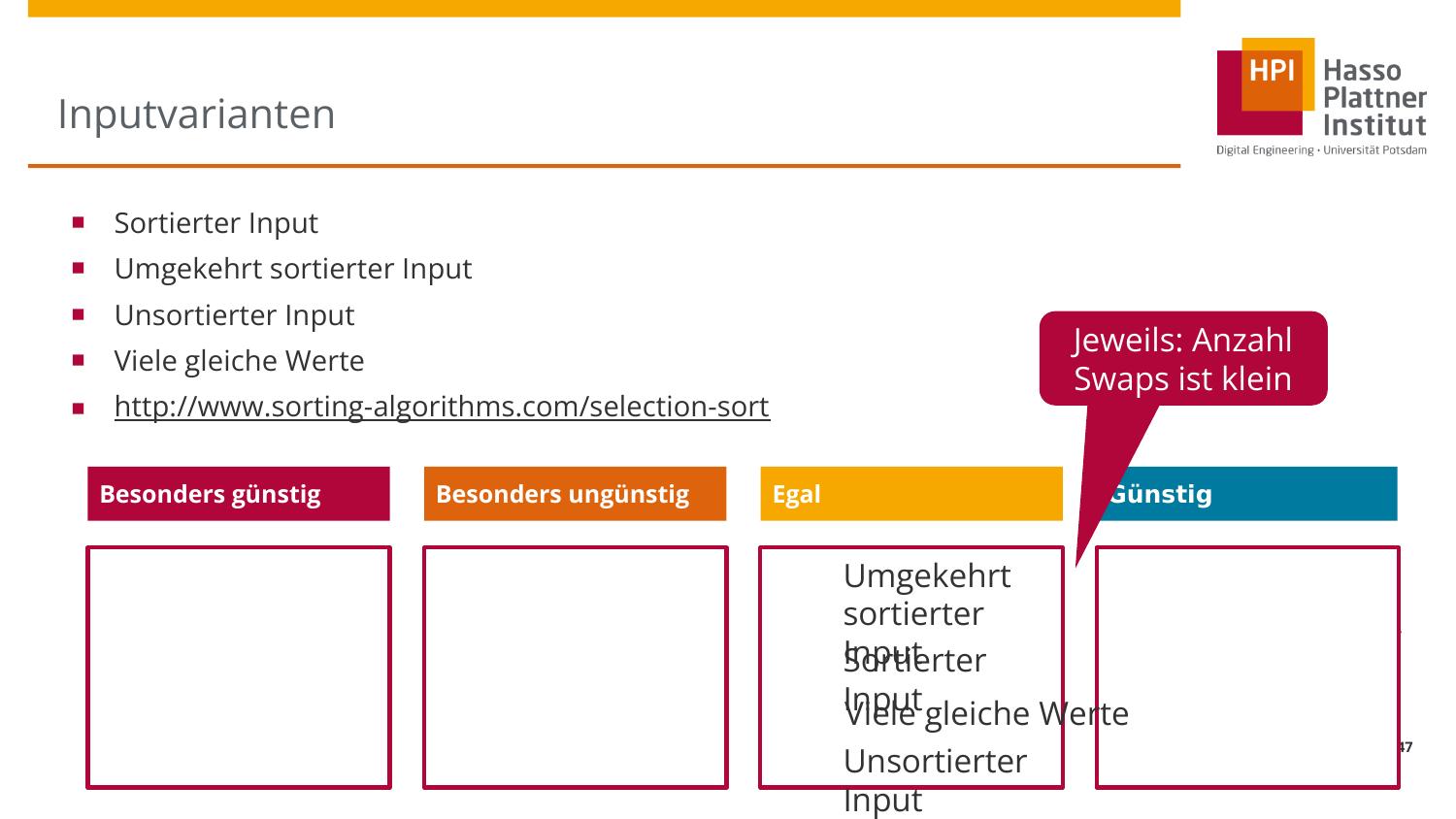

# Inputvarianten
Sortierter Input
Umgekehrt sortierter Input
Unsortierter Input
Viele gleiche Werte
http://www.sorting-algorithms.com/selection-sort

Jeweils: Anzahl Swaps ist klein
Besonders günstig
Besonders ungünstig
Egal
Günstig

Umgekehrt
sortierter Input
Sortierter Input
Viele gleiche Werte
Unsortierter Input